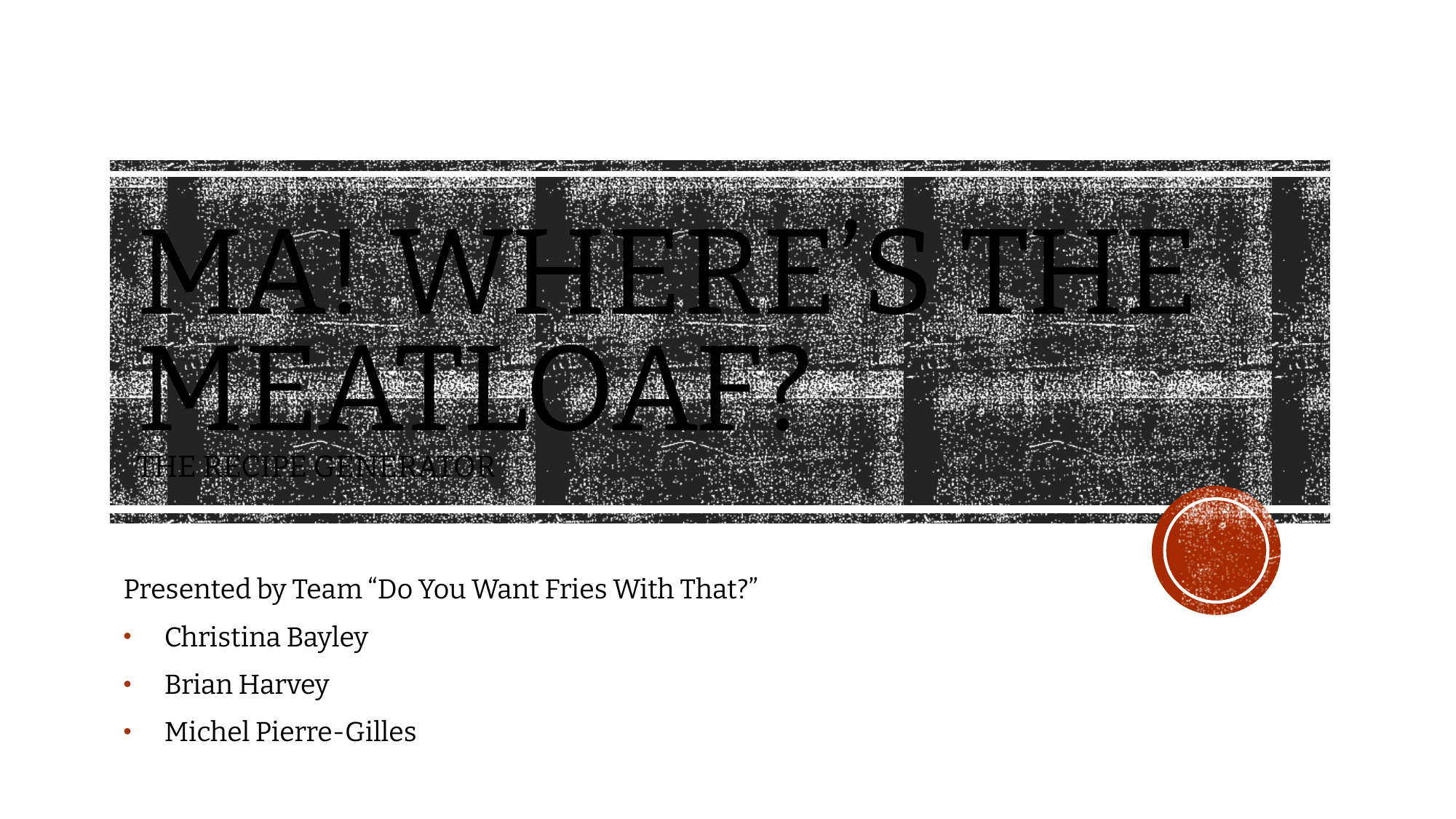

# Ma! where’s the meatloaf? The Recipe Generator
Presented by Team “Do You Want Fries With That?”
Christina Bayley
Brian Harvey
Michel Pierre-Gilles